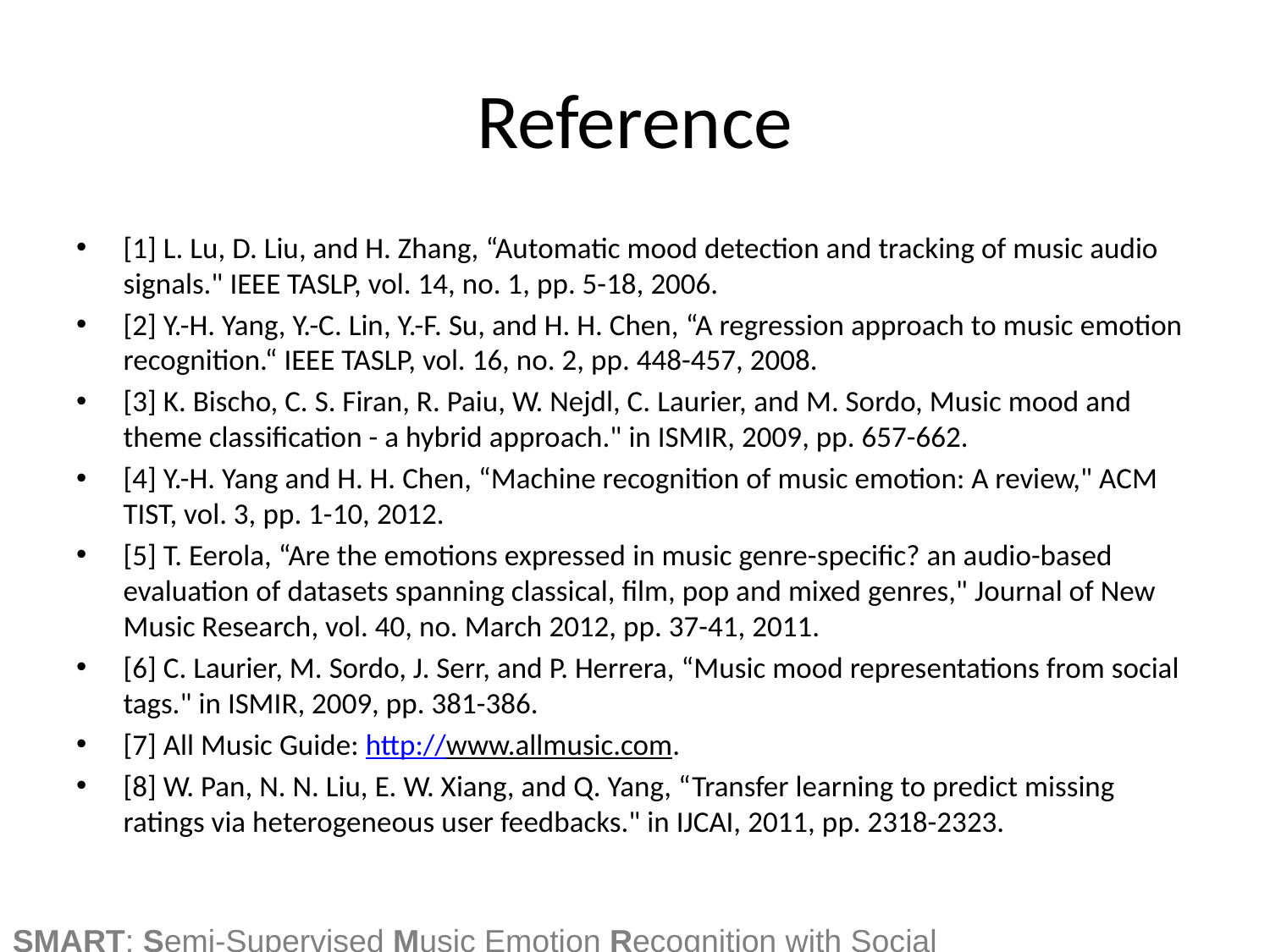

# Reference
[1] L. Lu, D. Liu, and H. Zhang, “Automatic mood detection and tracking of music audio signals." IEEE TASLP, vol. 14, no. 1, pp. 5-18, 2006.
[2] Y.-H. Yang, Y.-C. Lin, Y.-F. Su, and H. H. Chen, “A regression approach to music emotion recognition.“ IEEE TASLP, vol. 16, no. 2, pp. 448-457, 2008.
[3] K. Bischo, C. S. Firan, R. Paiu, W. Nejdl, C. Laurier, and M. Sordo, Music mood and theme classification - a hybrid approach." in ISMIR, 2009, pp. 657-662.
[4] Y.-H. Yang and H. H. Chen, “Machine recognition of music emotion: A review," ACM TIST, vol. 3, pp. 1-10, 2012.
[5] T. Eerola, “Are the emotions expressed in music genre-specific? an audio-based evaluation of datasets spanning classical, film, pop and mixed genres," Journal of New Music Research, vol. 40, no. March 2012, pp. 37-41, 2011.
[6] C. Laurier, M. Sordo, J. Serr, and P. Herrera, “Music mood representations from social tags." in ISMIR, 2009, pp. 381-386.
[7] All Music Guide: http://www.allmusic.com.
[8] W. Pan, N. N. Liu, E. W. Xiang, and Q. Yang, “Transfer learning to predict missing ratings via heterogeneous user feedbacks." in IJCAI, 2011, pp. 2318-2323.
SMART: Semi-Supervised Music Emotion Recognition with Social Tagging